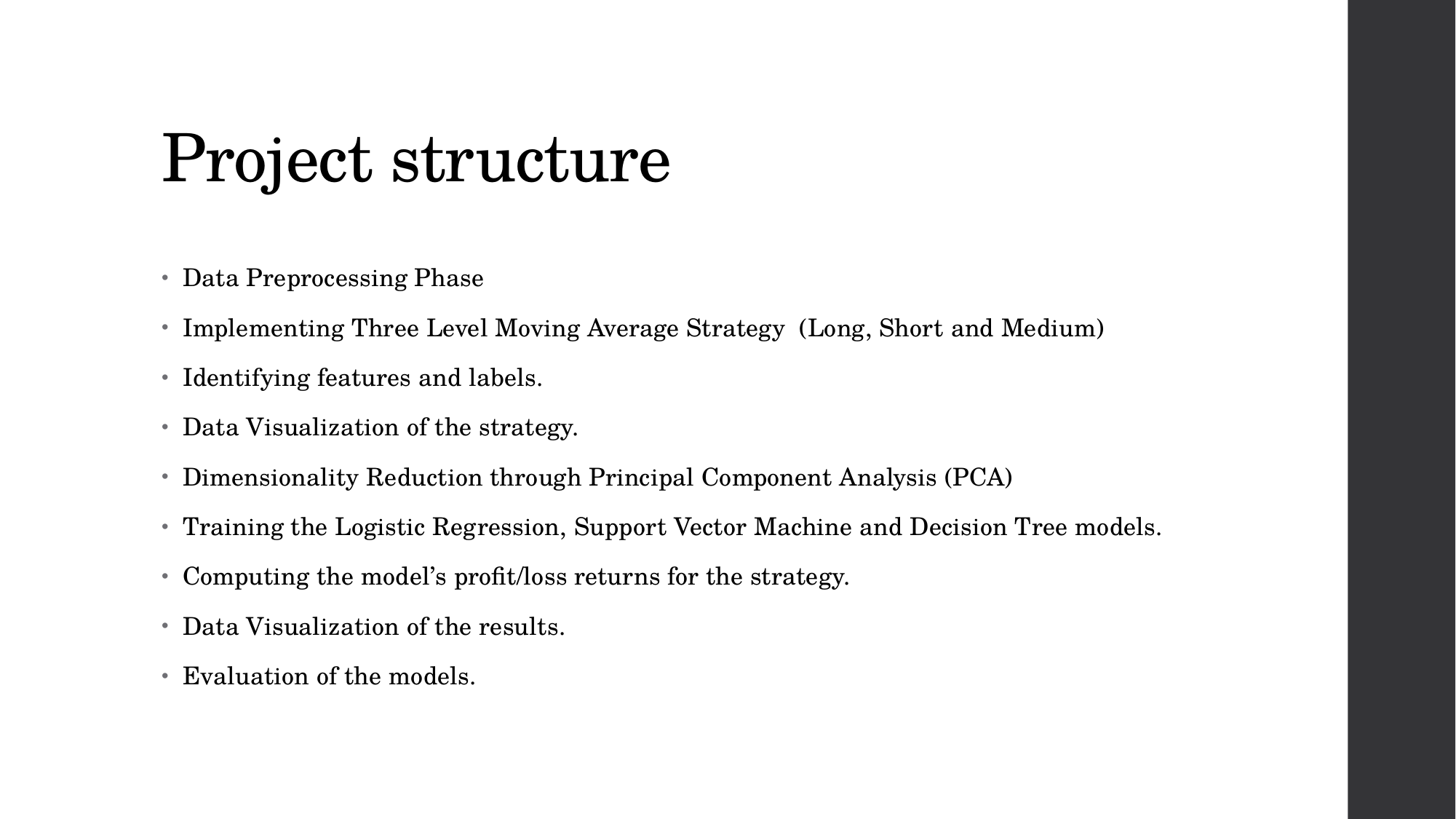

# Project structure

Data Preprocessing Phase
Implementing Three Level Moving Average Strategy  (Long, Short and Medium)
Identifying features and labels.
Data Visualization of the strategy.
Dimensionality Reduction through Principal Component Analysis (PCA)
Training the Logistic Regression, Support Vector Machine and Decision Tree models.
Computing the model’s profit/loss returns for the strategy.
Data Visualization of the results.
Evaluation of the models.